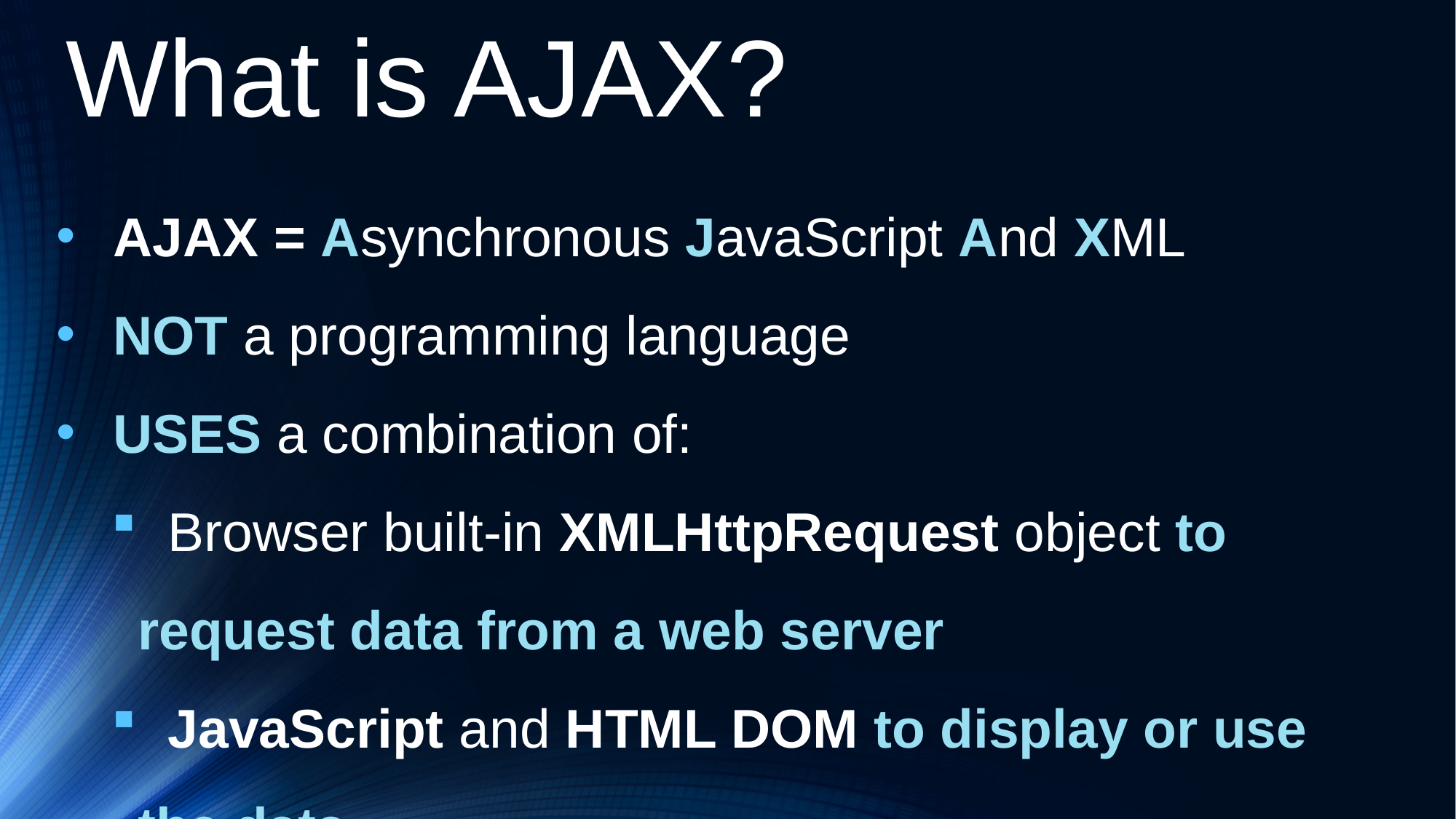

What is AJAX?

  AJAX = Asynchronous JavaScript And XML
  NOT a programming language
  USES a combination of:
  Browser built-in XMLHttpRequest object to request data from a web server
  JavaScript and HTML DOM to display or use the data